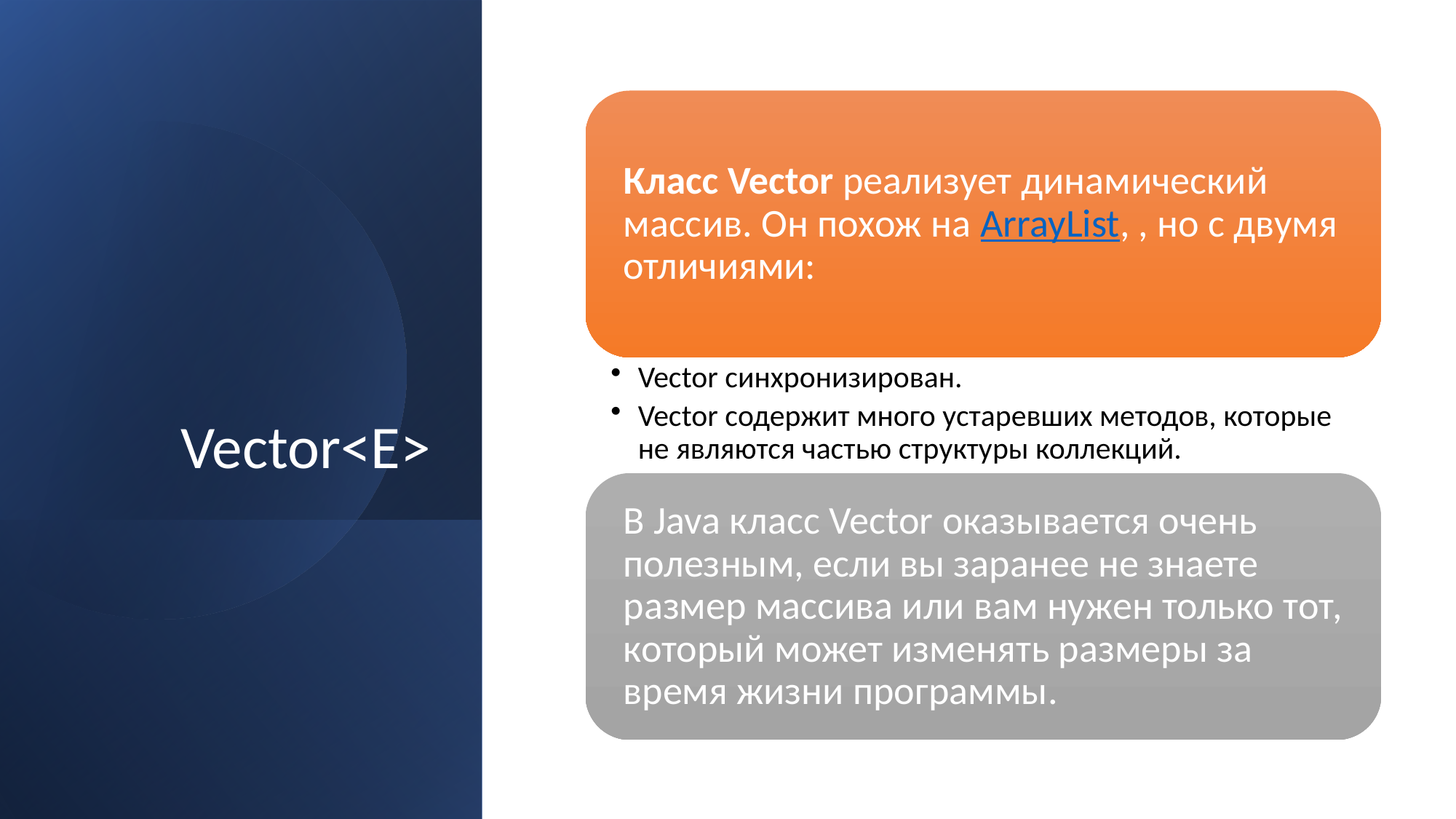

Класс Vector реализует динамический массив. Он похож на ArrayList, , но с двумя отличиями:
Vector синхронизирован.
Vector содержит много устаревших методов, которые не являются частью структуры коллекций.
В Java класс Vector оказывается очень полезным, если вы заранее не знаете размер массива или вам нужен только тот, который может изменять размеры за время жизни программы.

# Vector<E>